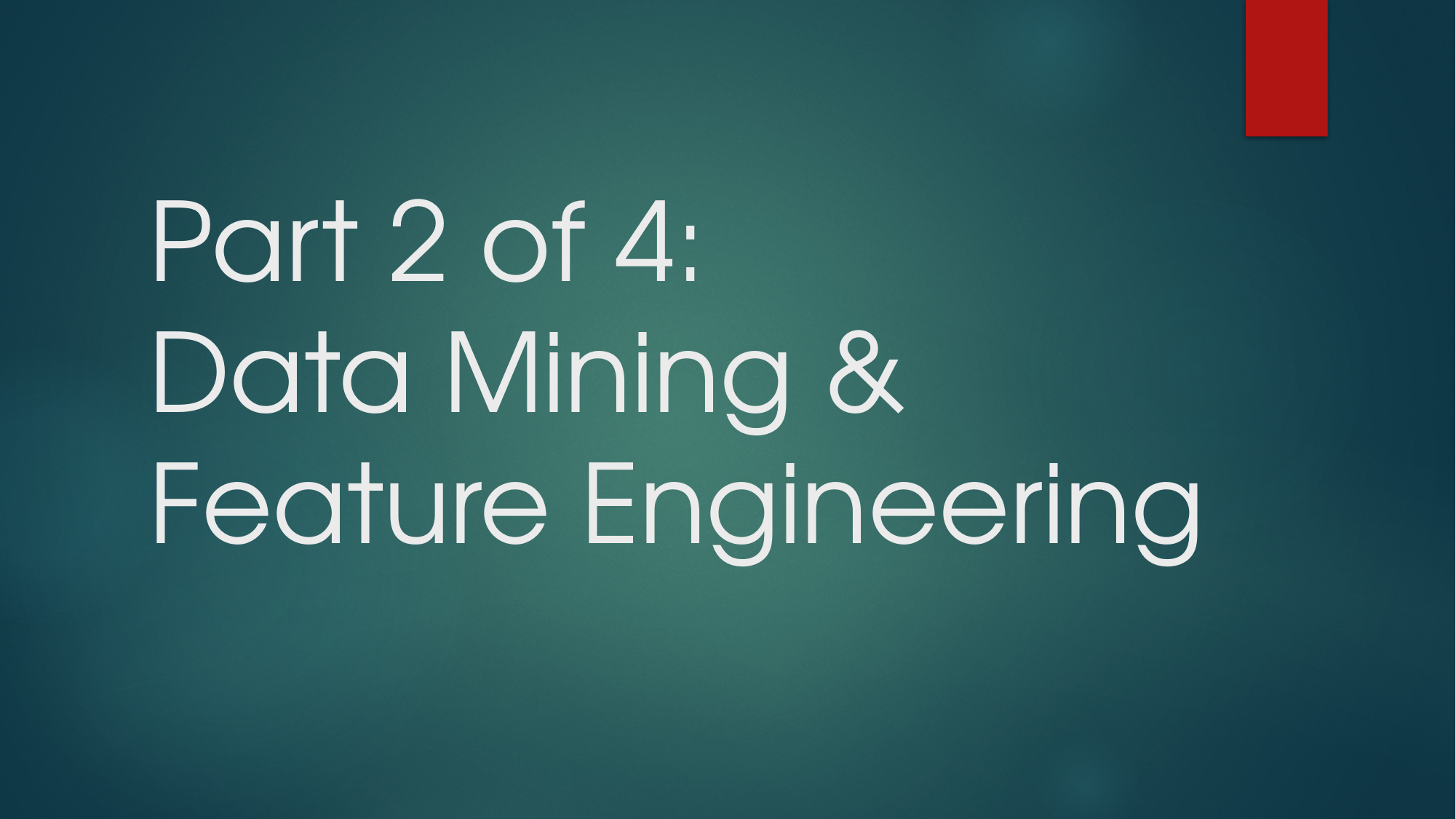

# Part 2 of 4: Data Mining & Feature Engineering